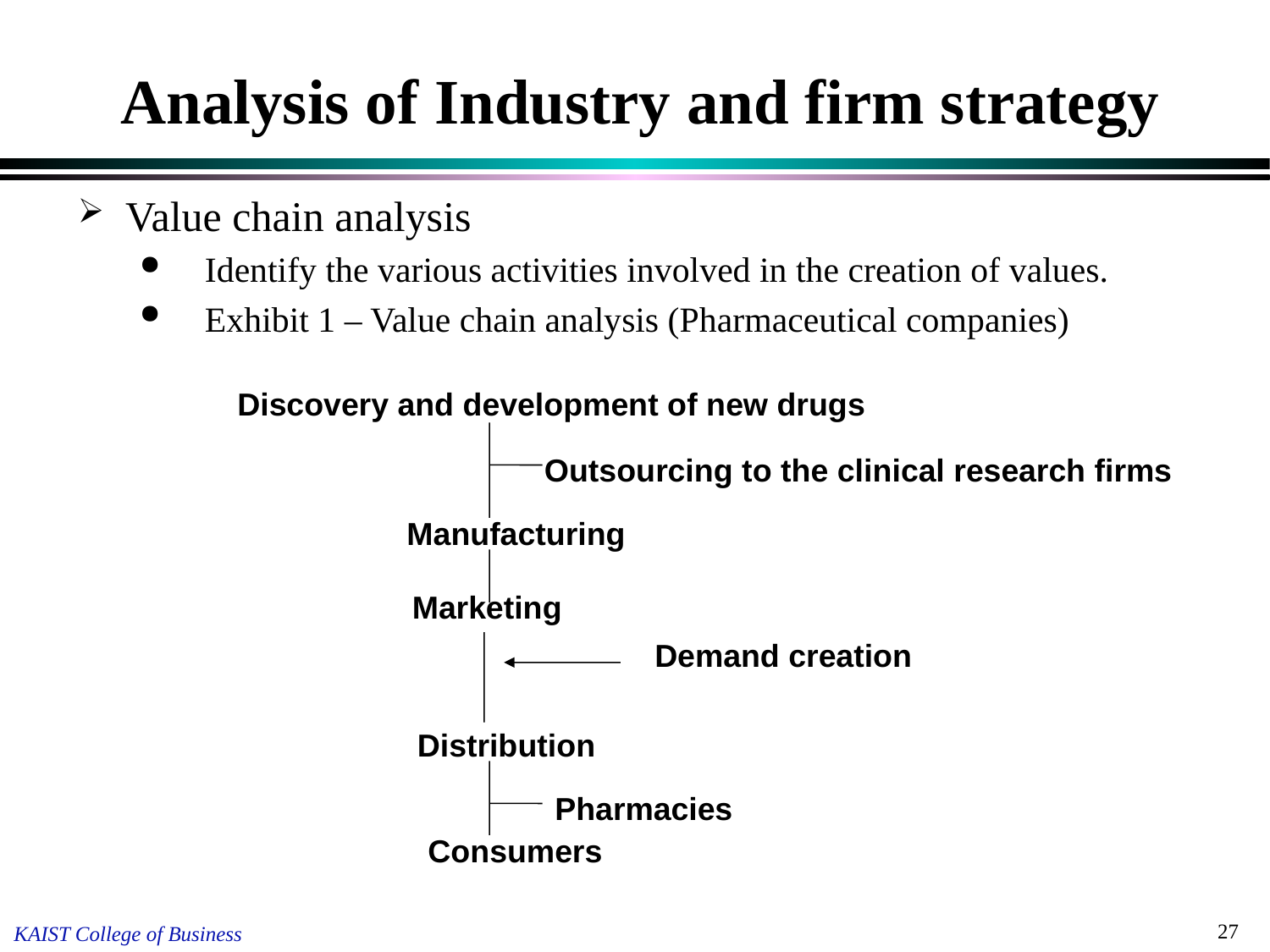

# Analysis of Industry and firm strategy
Value chain analysis
Identify the various activities involved in the creation of values.
Exhibit 1 – Value chain analysis (Pharmaceutical companies)

Discovery and development of new drugs

Outsourcing to the clinical research firms

Manufacturing

   Marketing
Demand creation

Distribution

Pharmacies

Consumers